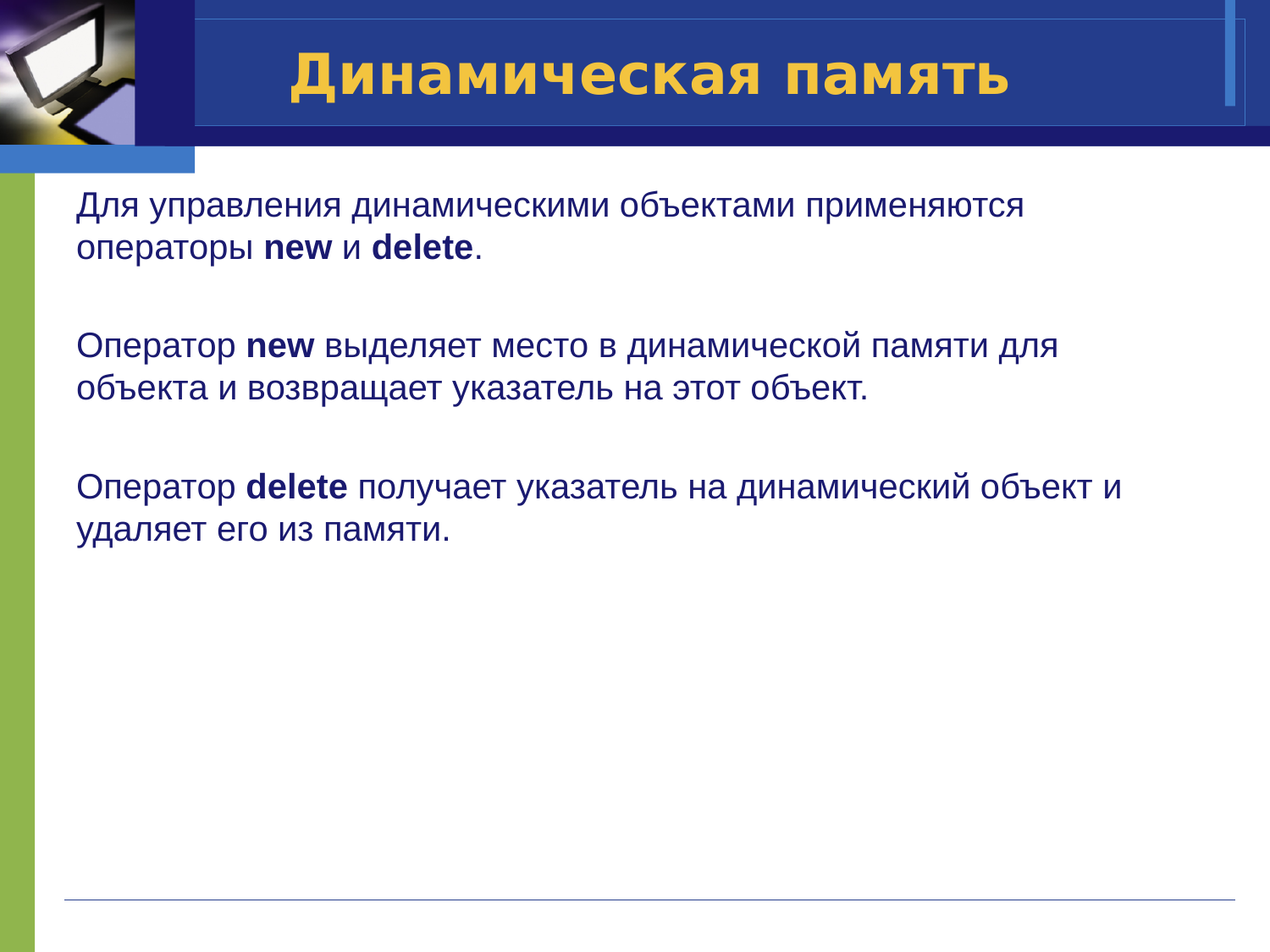

# Динамическая память
Для управления динамическими объектами применяются операторы new и delete.

Оператор new выделяет место в динамической памяти для объекта и возвращает указатель на этот объект.

Оператор delete получает указатель на динамический объект и удаляет его из памяти.